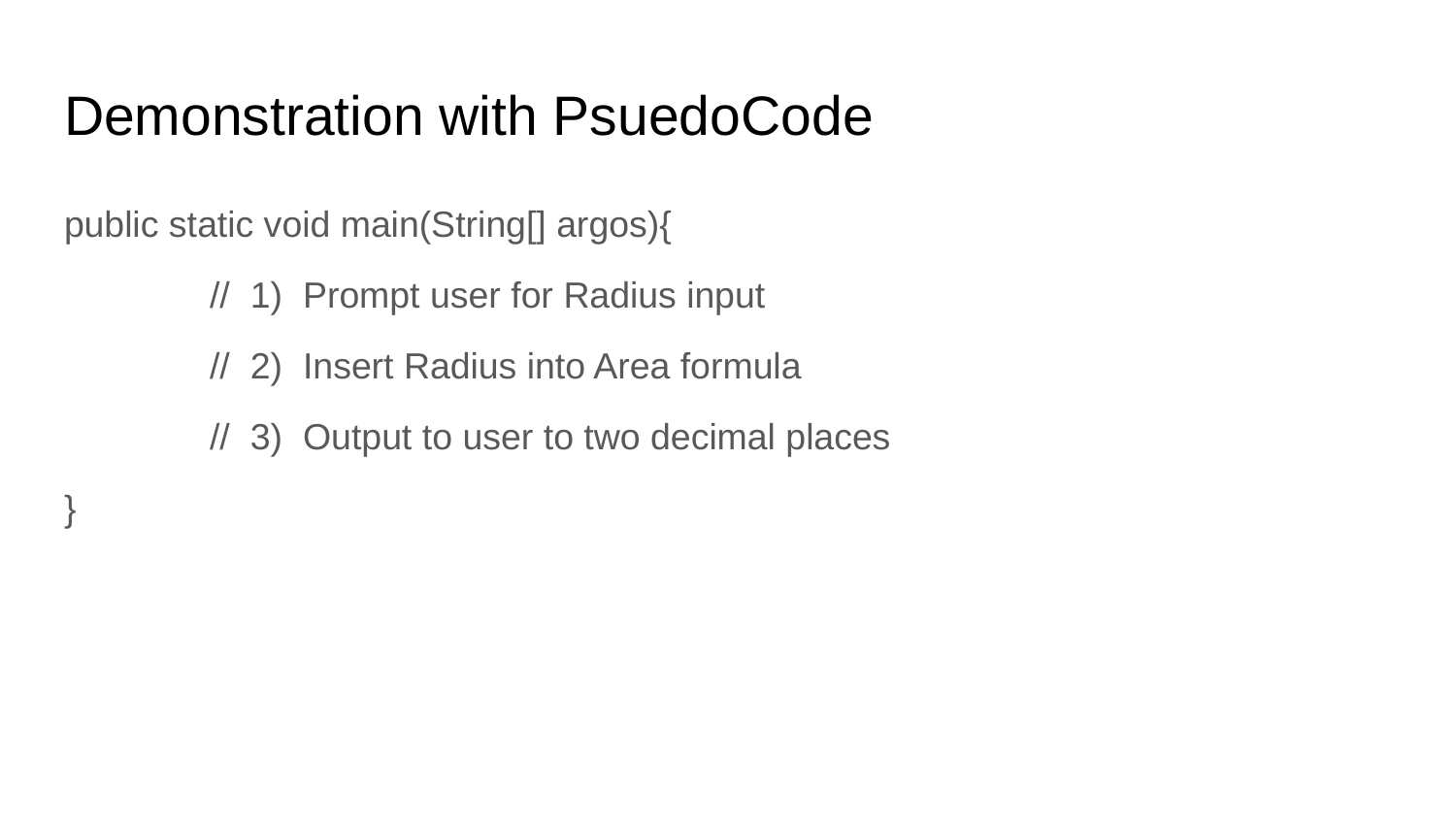

# Demonstration with PsuedoCode
public static void main(String[] argos){
	//  1)  Prompt user for Radius input
	//  2)  Insert Radius into Area formula
	//  3)  Output to user to two decimal places
}